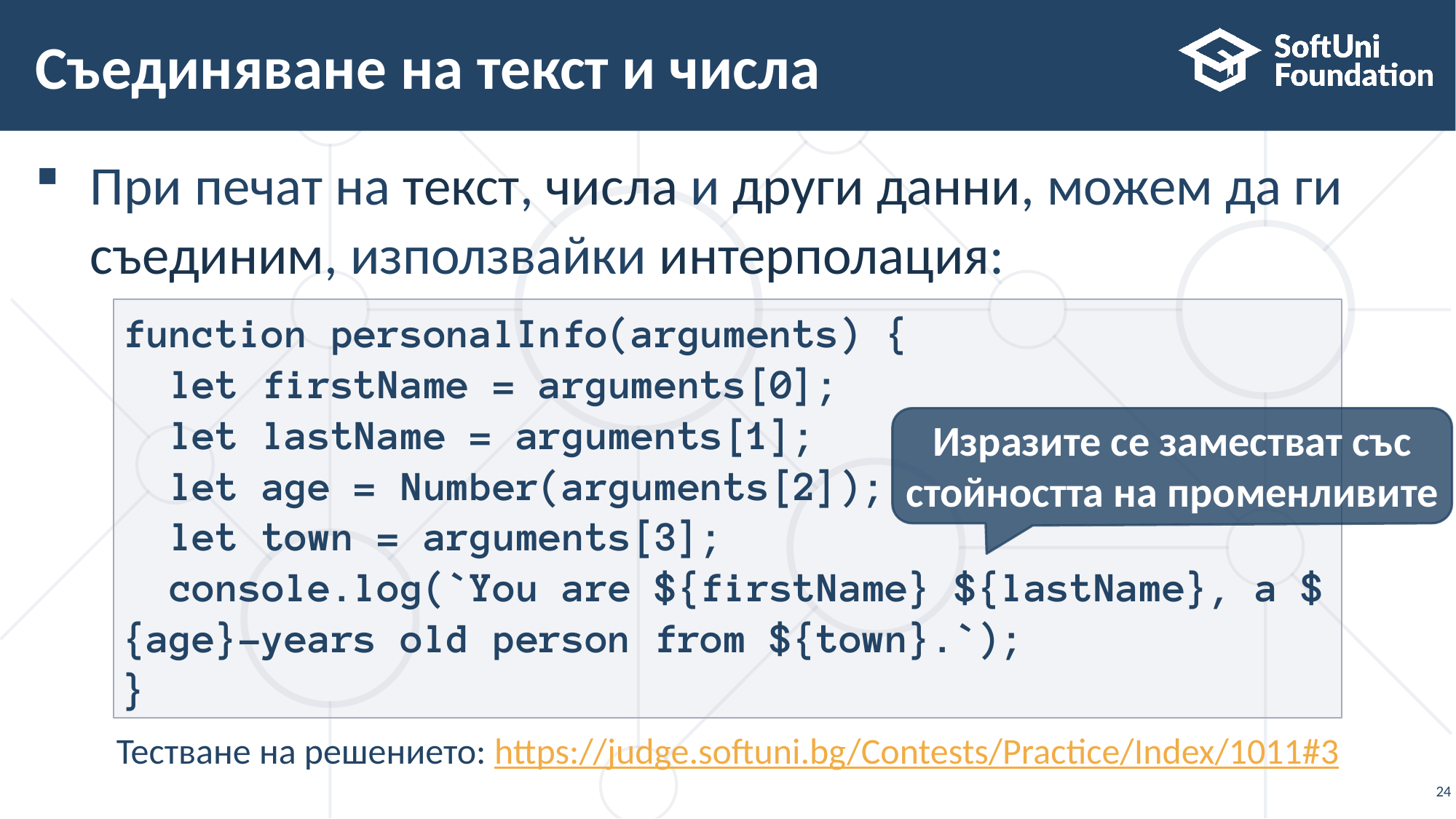

# Съединяване на текст и числа
При печат на текст, числа и други данни, можем да ги съединим, използвайки интерполация:

function personalInfo(arguments) {
  let firstName = arguments[0];
  let lastName = arguments[1];
  let age = Number(arguments[2]);
  let town = arguments[3];
  console.log(`You are ${firstName} ${lastName}, a ${age}-years old person from ${town}.`);
}
Изразите се заместват със стойността на променливите
Тестване на решението: https://judge.softuni.bg/Contests/Practice/Index/1011#3
24